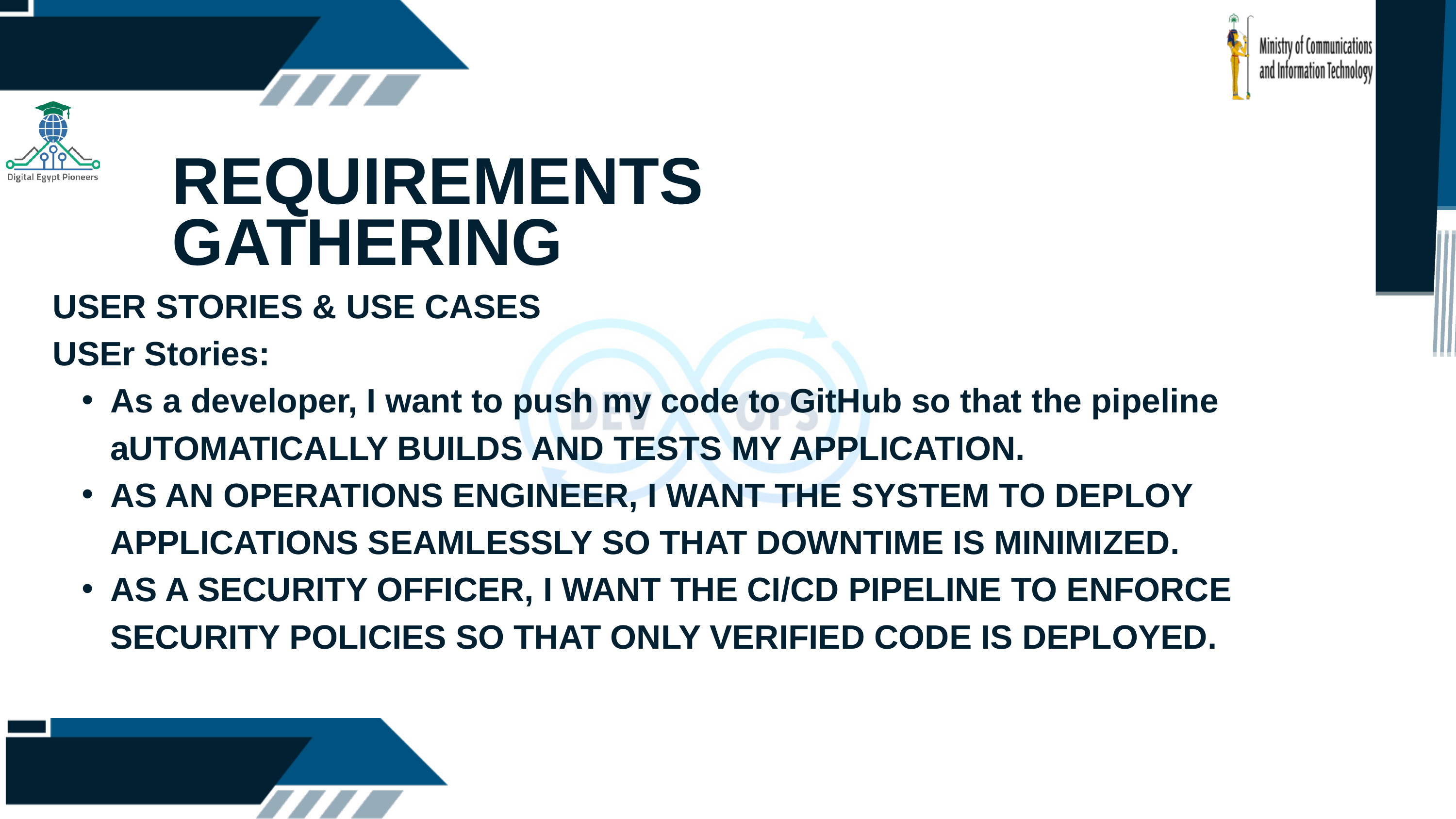

REQUIREMENTS GATHERING
USER STORIES & USE CASES
USEr Stories:
As a developer, I want to push my code to GitHub so that the pipeline aUTOMATICALLY BUILDS AND TESTS MY APPLICATION.
AS AN OPERATIONS ENGINEER, I WANT THE SYSTEM TO DEPLOY APPLICATIONS SEAMLESSLY SO THAT DOWNTIME IS MINIMIZED.
AS A SECURITY OFFICER, I WANT THE CI/CD PIPELINE TO ENFORCE SECURITY POLICIES SO THAT ONLY VERIFIED CODE IS DEPLOYED.